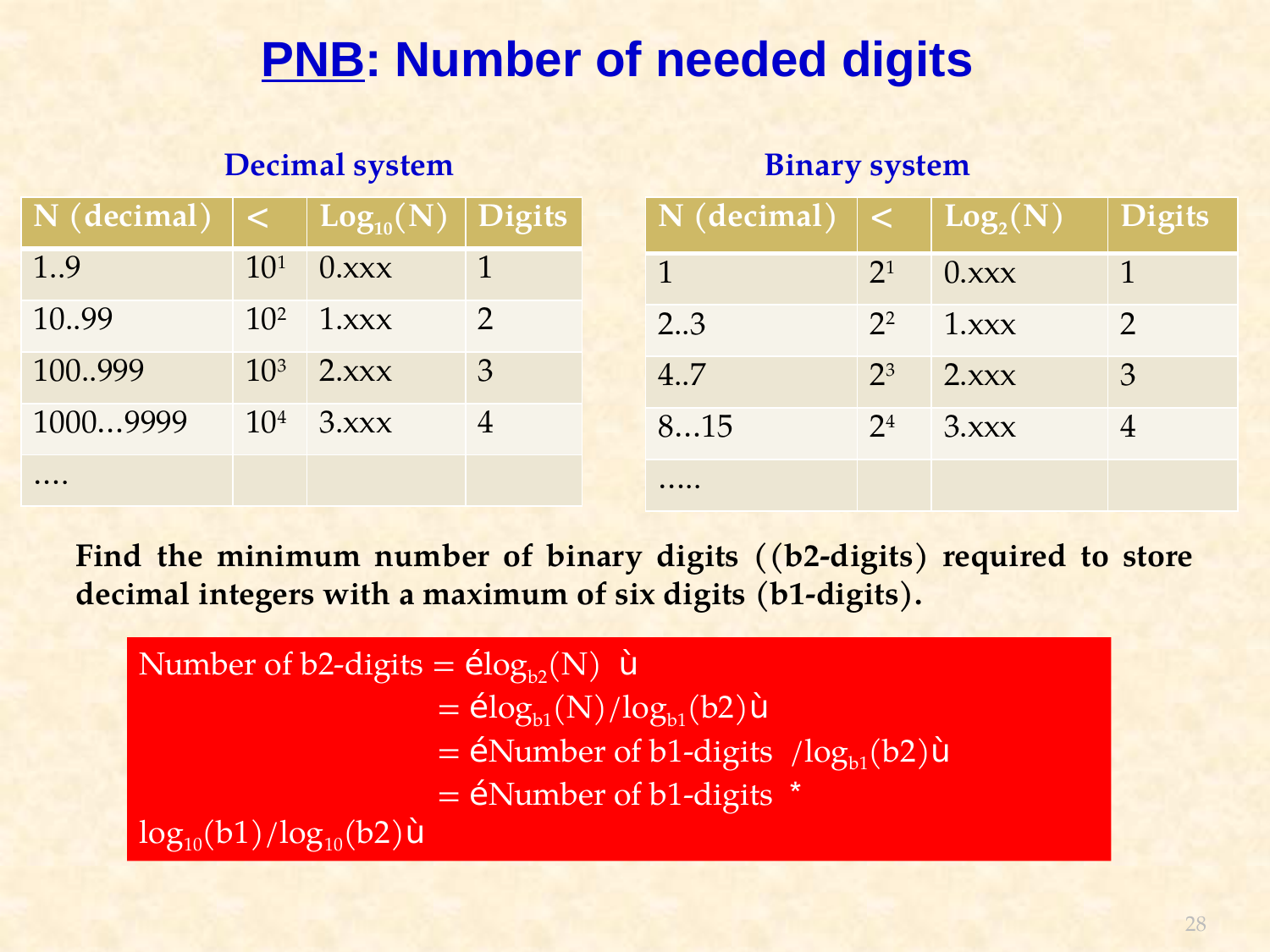

PNB: Number of needed digits
Decimal system
Binary system
| N (decimal) | < | Log10(N) | Digits |
| --- | --- | --- | --- |
| 1..9 | 101 | 0.xxx | 1 |
| 10..99 | 102 | 1.xxx | 2 |
| 100..999 | 103 | 2.xxx | 3 |
| 1000…9999 | 104 | 3.xxx | 4 |
| …. |  |  |  |
| N (decimal) | < | Log2(N) | Digits |
| --- | --- | --- | --- |
| 1 | 21 | 0.xxx | 1 |
| 2..3 | 22 | 1.xxx | 2 |
| 4..7 | 23 | 2.xxx | 3 |
| 8…15 | 24 | 3.xxx | 4 |
| ….. |  |  |  |
Find the minimum number of binary digits ((b2-digits) required to store decimal integers with a maximum of six digits (b1-digits).
Number of b2-digits = logb2(N)
                                     = logb1(N)/logb1(b2)
                                     = Number of b1-digits /logb1(b2)
                                     = Number of b1-digits ∗ log10(b1)/log10(b2)
28